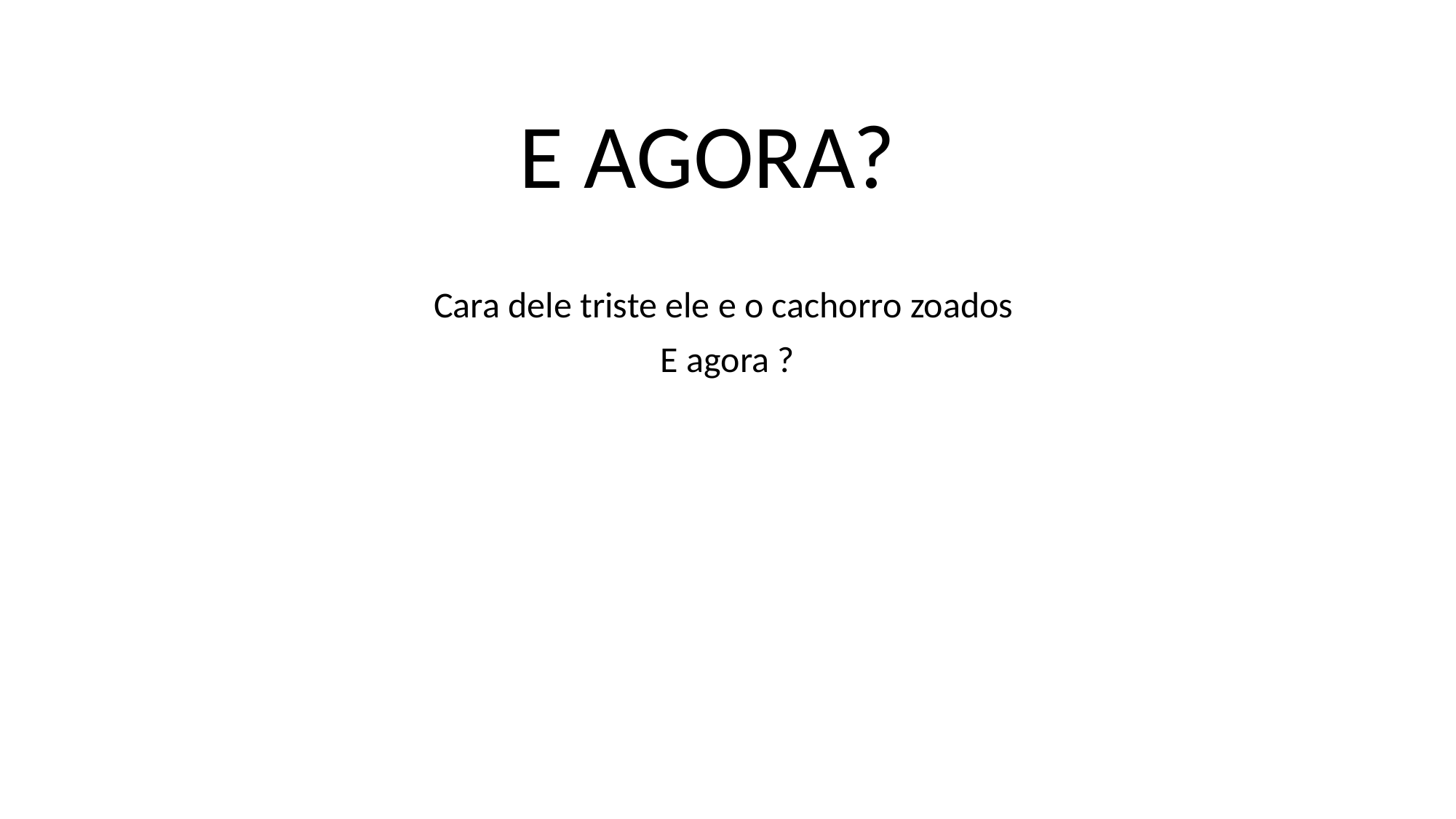

# E AGORA?
Cara dele triste ele e o cachorro zoados
E agora ?